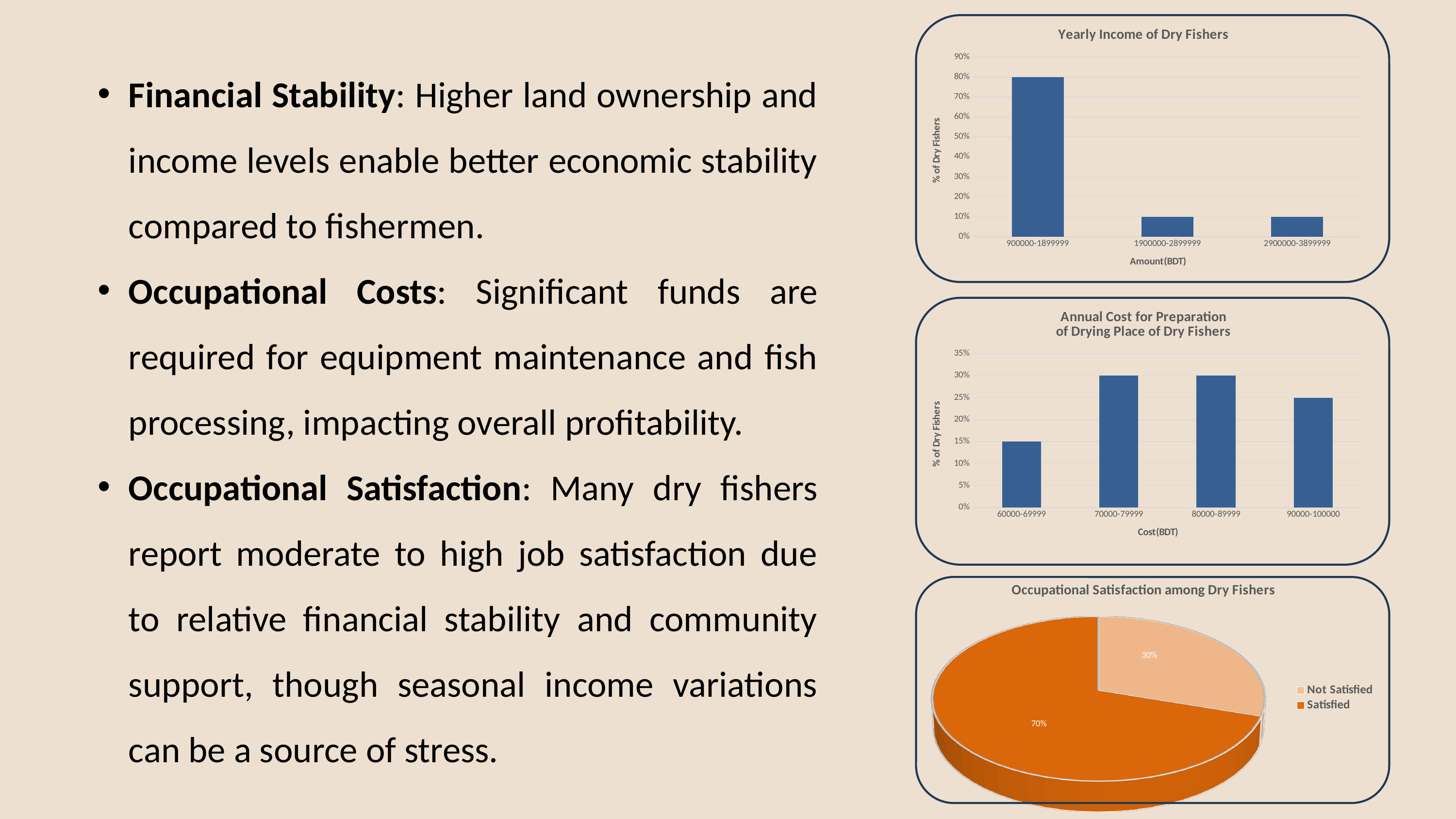

### Chart: Yearly Income of Dry Fishers

| Category | Total |
|---|---|
| 900000-1899999 | 0.8 |
| 1900000-2899999 | 0.1 |
| 2900000-3899999 | 0.1 |
Financial Stability: Higher land ownership and income levels enable better economic stability compared to fishermen.
Occupational Costs: Significant funds are required for equipment maintenance and fish processing, impacting overall profitability.
Occupational Satisfaction: Many dry fishers report moderate to high job satisfaction due to relative financial stability and community support, though seasonal income variations can be a source of stress.

### Chart: Annual Cost for Preparation
of Drying Place of Dry Fishers

| Category | Total |
|---|---|
| 60000-69999 | 0.15 |
| 70000-79999 | 0.3 |
| 80000-89999 | 0.3 |
| 90000-100000 | 0.25 |

[unsupported chart]